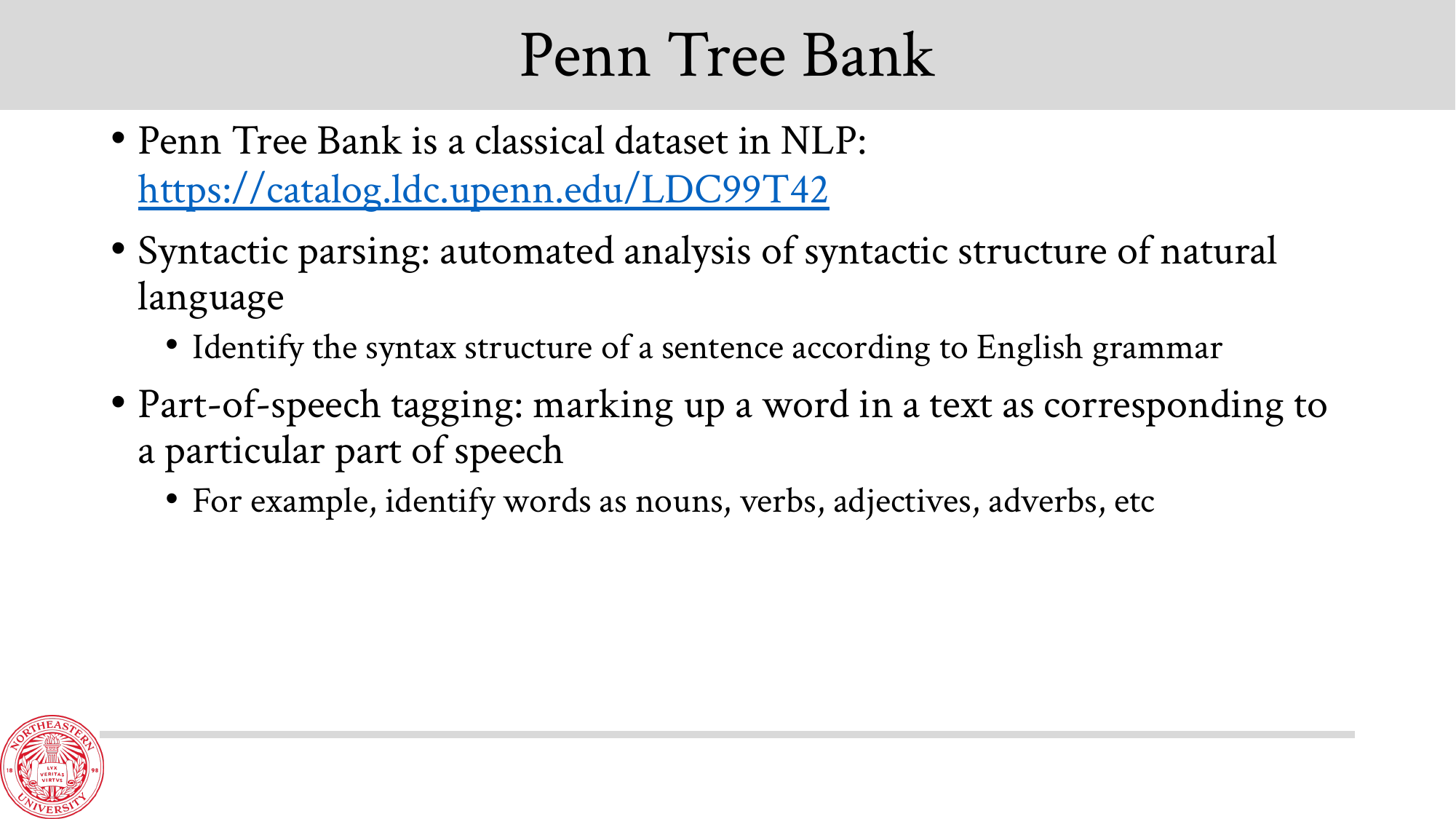

# Penn Tree Bank
Penn Tree Bank is a classical dataset in NLP: https://catalog.ldc.upenn.edu/LDC99T42
Syntactic parsing: automated analysis of syntactic structure of natural language
Identify the syntax structure of a sentence according to English grammar
Part-of-speech tagging: marking up a word in a text as corresponding to a particular part of speech
For example, identify words as nouns, verbs, adjectives, adverbs, etc